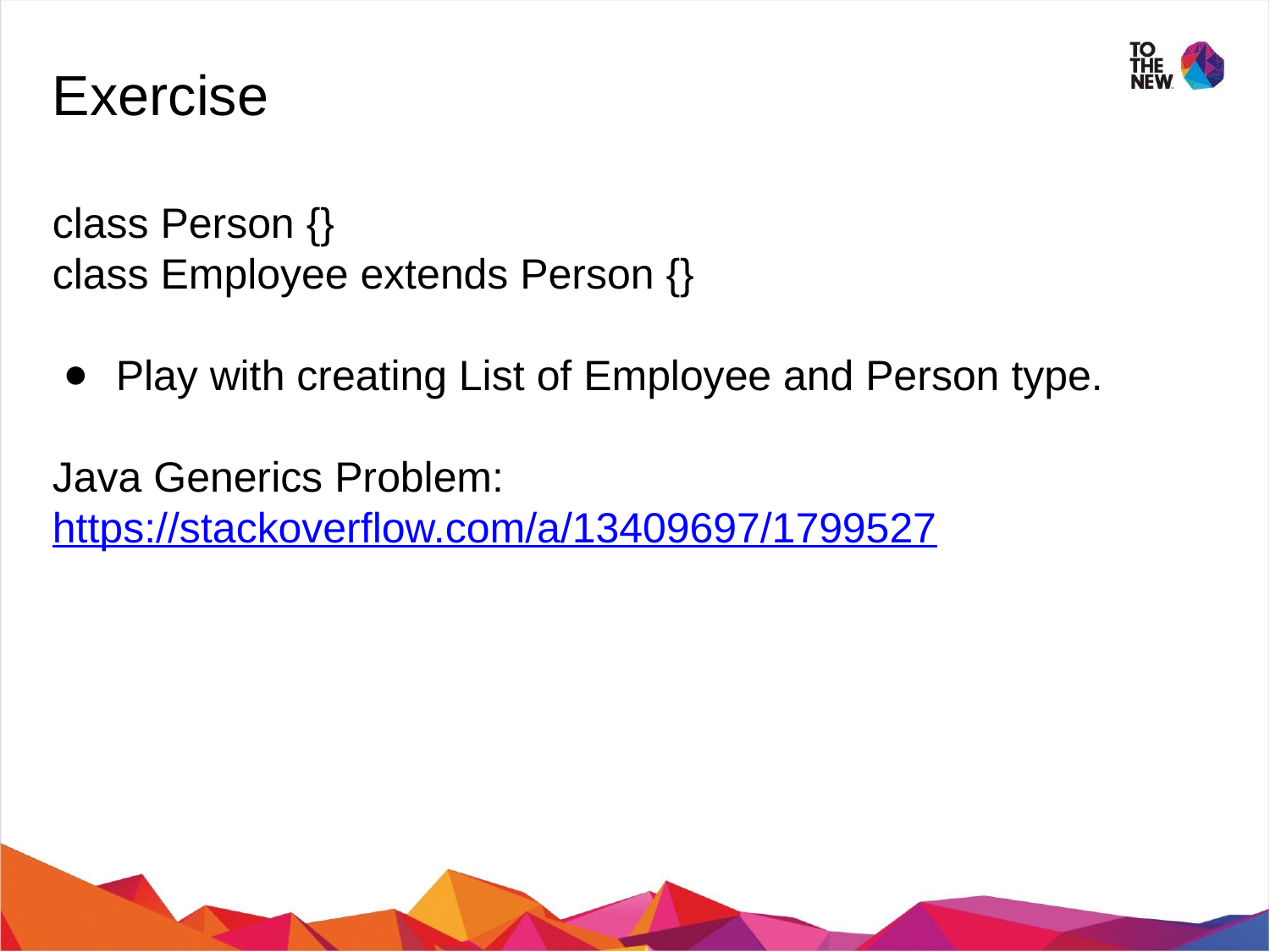

Exercise
class Person {}
class Employee extends Person {}

Play with creating List of Employee and Person type.

Java Generics Problem: https://stackoverflow.com/a/13409697/1799527